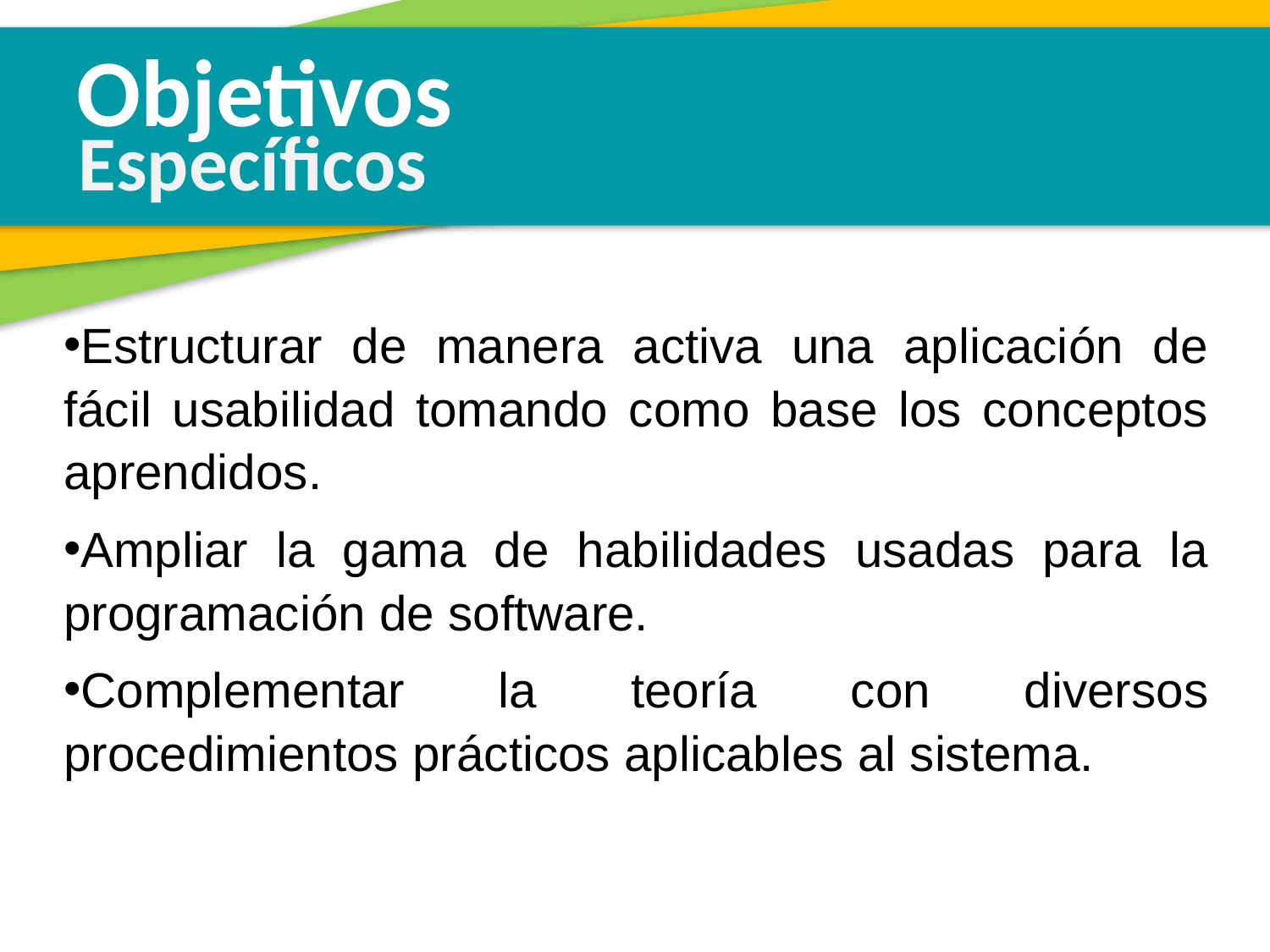

Objetivos
Específicos
Estructurar de manera activa una aplicación de fácil usabilidad tomando como base los conceptos aprendidos.
Ampliar la gama de habilidades usadas para la programación de software.
Complementar la teoría con diversos procedimientos prácticos aplicables al sistema.